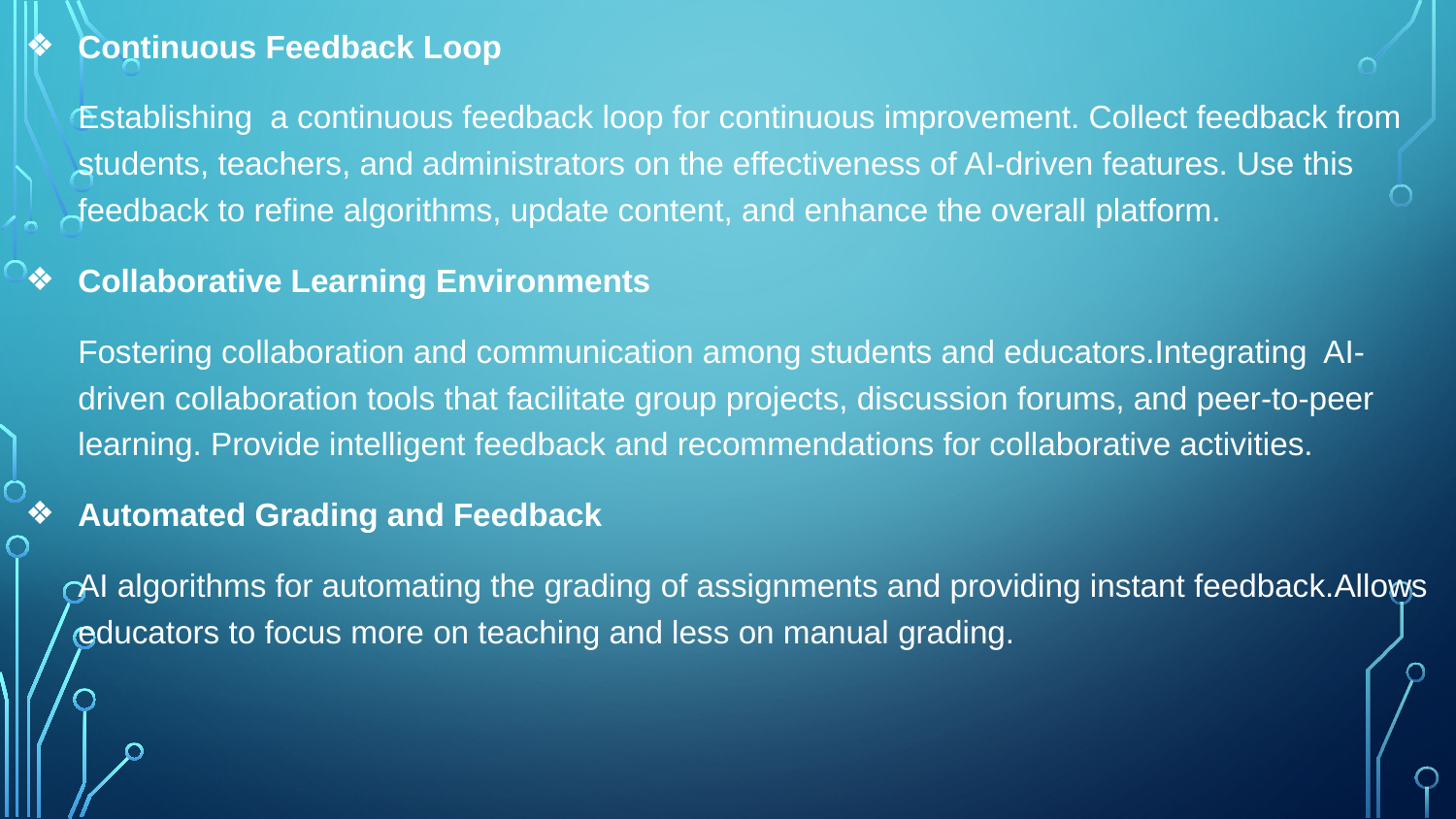

Continuous Feedback Loop
Establishing  a continuous feedback loop for continuous improvement. Collect feedback from students, teachers, and administrators on the effectiveness of AI-driven features. Use this feedback to refine algorithms, update content, and enhance the overall platform.
Collaborative Learning Environments
Fostering collaboration and communication among students and educators.Integrating  AI-driven collaboration tools that facilitate group projects, discussion forums, and peer-to-peer learning. Provide intelligent feedback and recommendations for collaborative activities.
Automated Grading and Feedback
AI algorithms for automating the grading of assignments and providing instant feedback.Allows educators to focus more on teaching and less on manual grading.